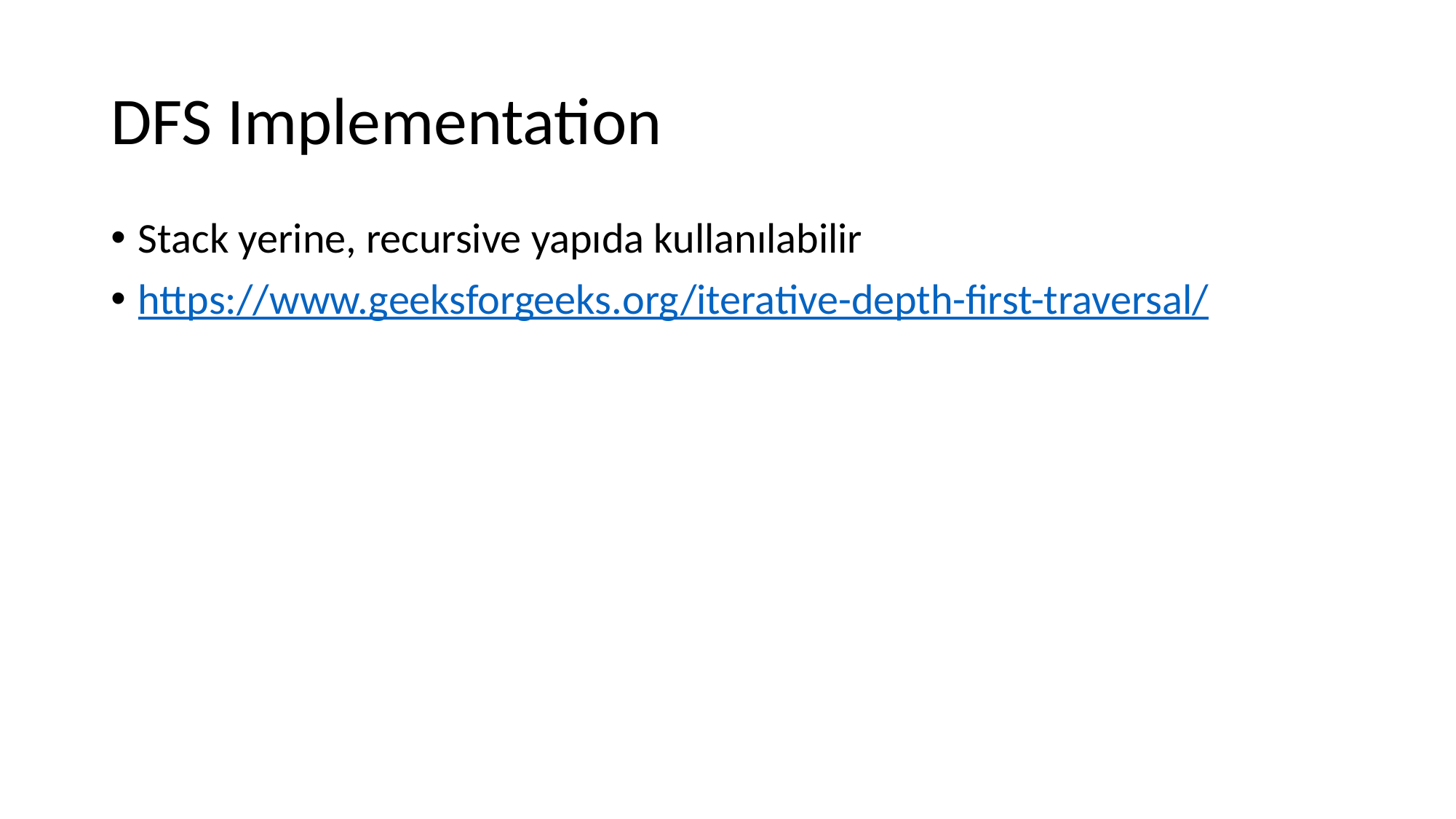

# DFS Implementation
Stack yerine, recursive yapıda kullanılabilir
https://www.geeksforgeeks.org/iterative-depth-first-traversal/